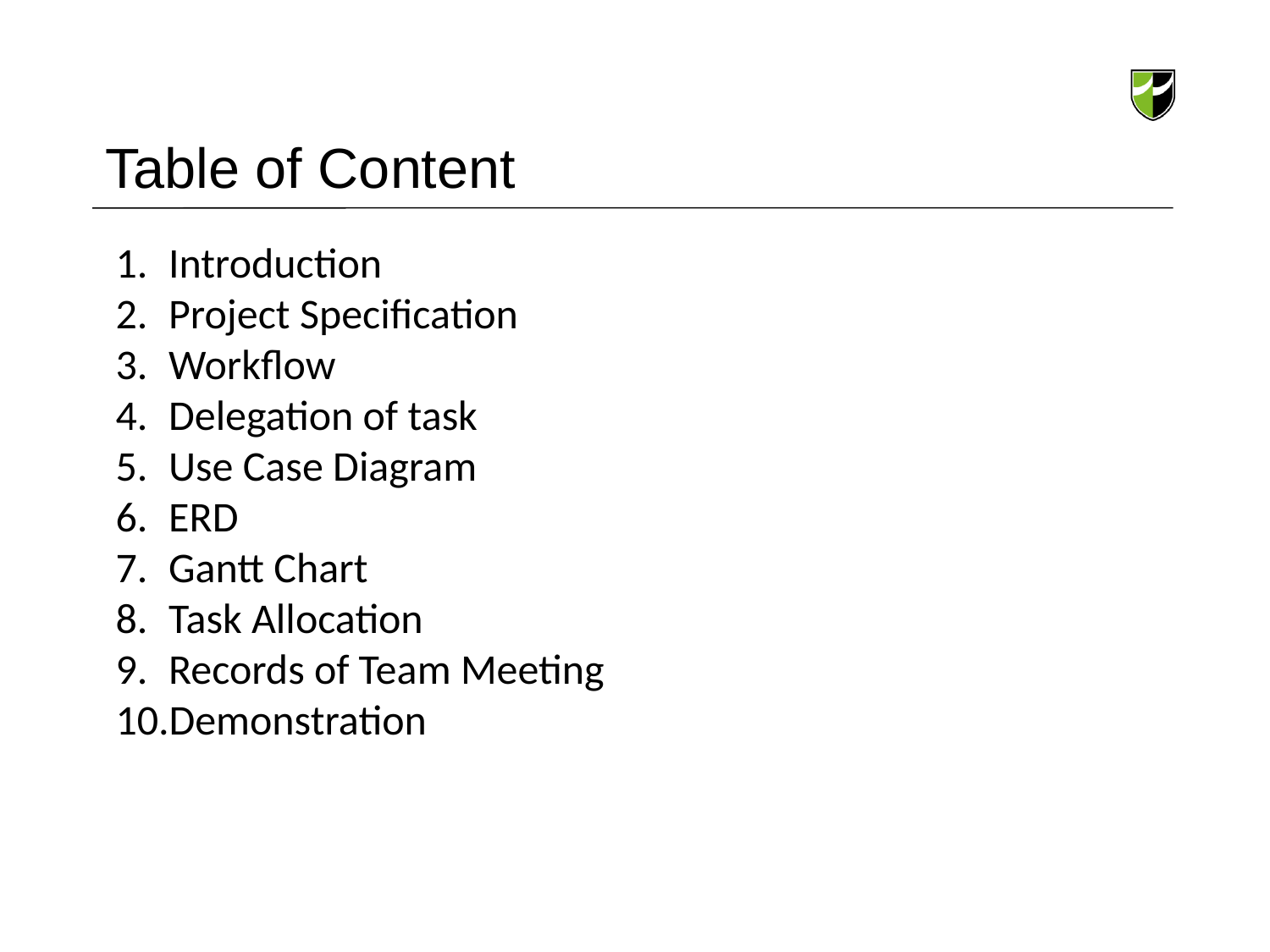

# Table of Content
Introduction
Project Specification
Workflow
Delegation of task
Use Case Diagram
ERD
Gantt Chart
Task Allocation
Records of Team Meeting
Demonstration